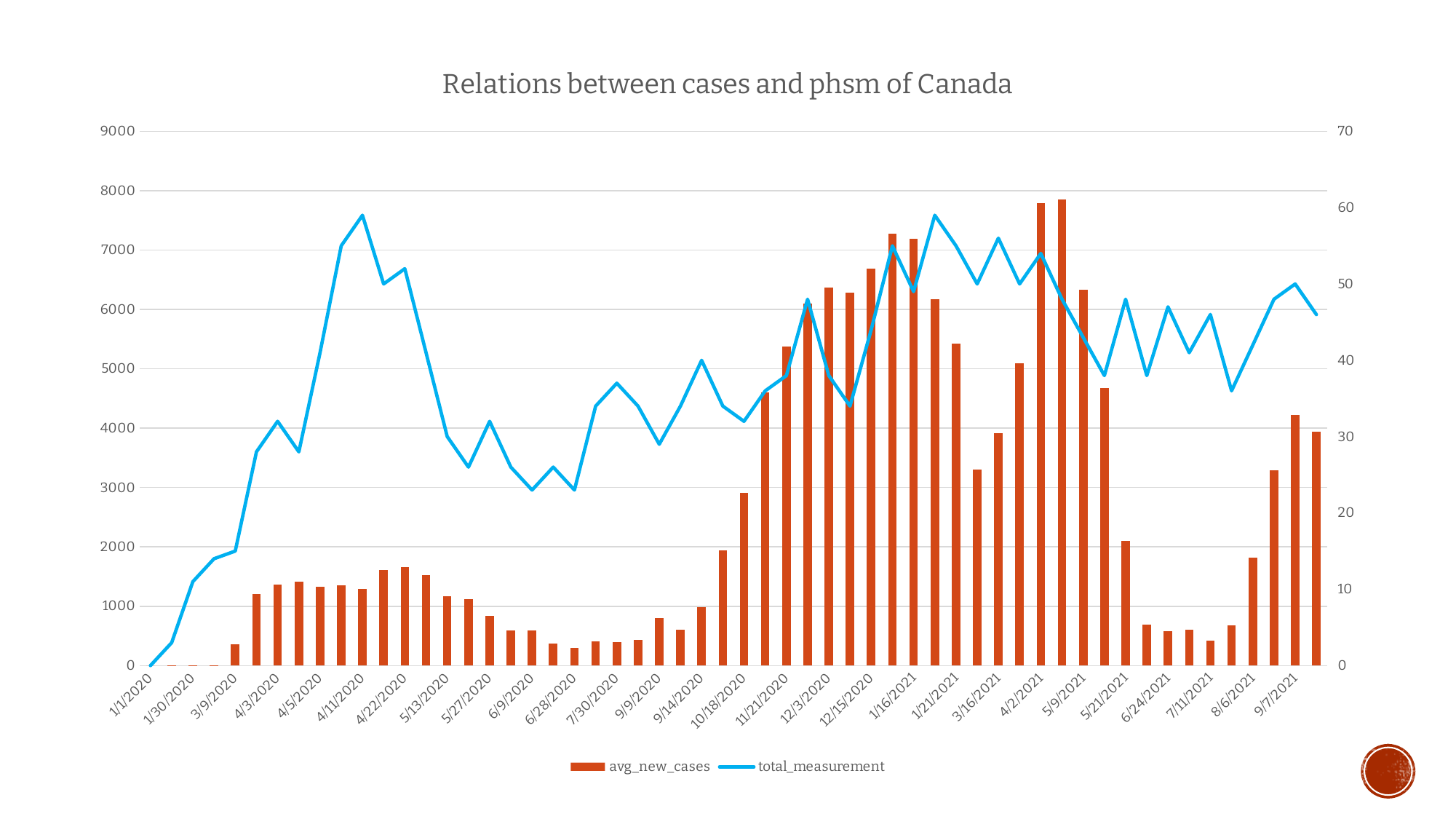

### Chart: Relations between cases and phsm of Canada

| Category | avg_new_cases | total_measurement |
|---|---|---|
| 43831 | 0.0 | 0.0 |
| 43855 | 1.16666666666667 | 3.0 |
| 43860 | 0.636363636363636 | 11.0 |
| 43892 | 5.375 | 14.0 |
| 43899 | 357.64 | 15.0 |
| 43923 | 1209.5 | 28.0 |
| 43924 | 1363.5 | 32.0 |
| 43925 | 1412.0 | 28.0 |
| 43926 | 1329.25 | 41.0 |
| 43929 | 1355.0 | 55.0 |
| 43932 | 1296.83333333333 | 59.0 |
| 43937 | 1604.0 | 50.0 |
| 43943 | 1661.27272727273 | 52.0 |
| 43953 | 1523.83333333333 | 41.0 |
| 43964 | 1168.25 | 30.0 |
| 43967 | 1121.83333333333 | 26.0 |
| 43978 | 833.8 | 32.0 |
| 43987 | 590.2 | 26.0 |
| 43991 | 593.5 | 23.0 |
| 43992 | 373.421052631579 | 26.0 |
| 44010 | 291.4 | 23.0 |
| 44019 | 403.208333333333 | 34.0 |
| 44042 | 390.4375 | 37.0 |
| 44057 | 434.111111111111 | 34.0 |
| 44083 | 799.666666666667 | 29.0 |
| 44085 | 598.25 | 34.0 |
| 44088 | 978.9 | 40.0 |
| 44097 | 1940.65384615385 | 34.0 |
| 44122 | 2912.59090909091 | 32.0 |
| 44143 | 4600.92857142857 | 36.0 |
| 44156 | 5370.1 | 38.0 |
| 44165 | 6101.0 | 48.0 |
| 44168 | 6362.0 | 38.0 |
| 44175 | 6281.5 | 34.0 |
| 44180 | 6682.0 | 44.0 |
| 44190 | 7277.47826086957 | 55.0 |
| 44212 | 7189.5 | 49.0 |
| 44213 | 6172.0 | 59.0 |
| 44217 | 5419.85714285714 | 55.0 |
| 44223 | 3301.51020408163 | 50.0 |
| 44271 | 3920.14285714286 | 56.0 |
| 44284 | 5092.2 | 50.0 |
| 44288 | 7792.86956521739 | 54.0 |
| 44310 | 7856.625 | 48.0 |
| 44325 | 6326.2 | 43.0 |
| 44334 | 4676.75 | 38.0 |
| 44337 | 2101.94117647059 | 48.0 |
| 44370 | 685.5 | 38.0 |
| 44371 | 573.714285714286 | 47.0 |
| 44384 | 599.0 | 41.0 |
| 44388 | 418.666666666667 | 46.0 |
| 44399 | 678.0625 | 36.0 |
| 44414 | 1820.6875 | 42.0 |
| 44429 | 3288.55555555556 | 48.0 |
| 44446 | 4220.63636363636 | 50.0 |
| 44467 | 3944.90909090909 | 46.0 |